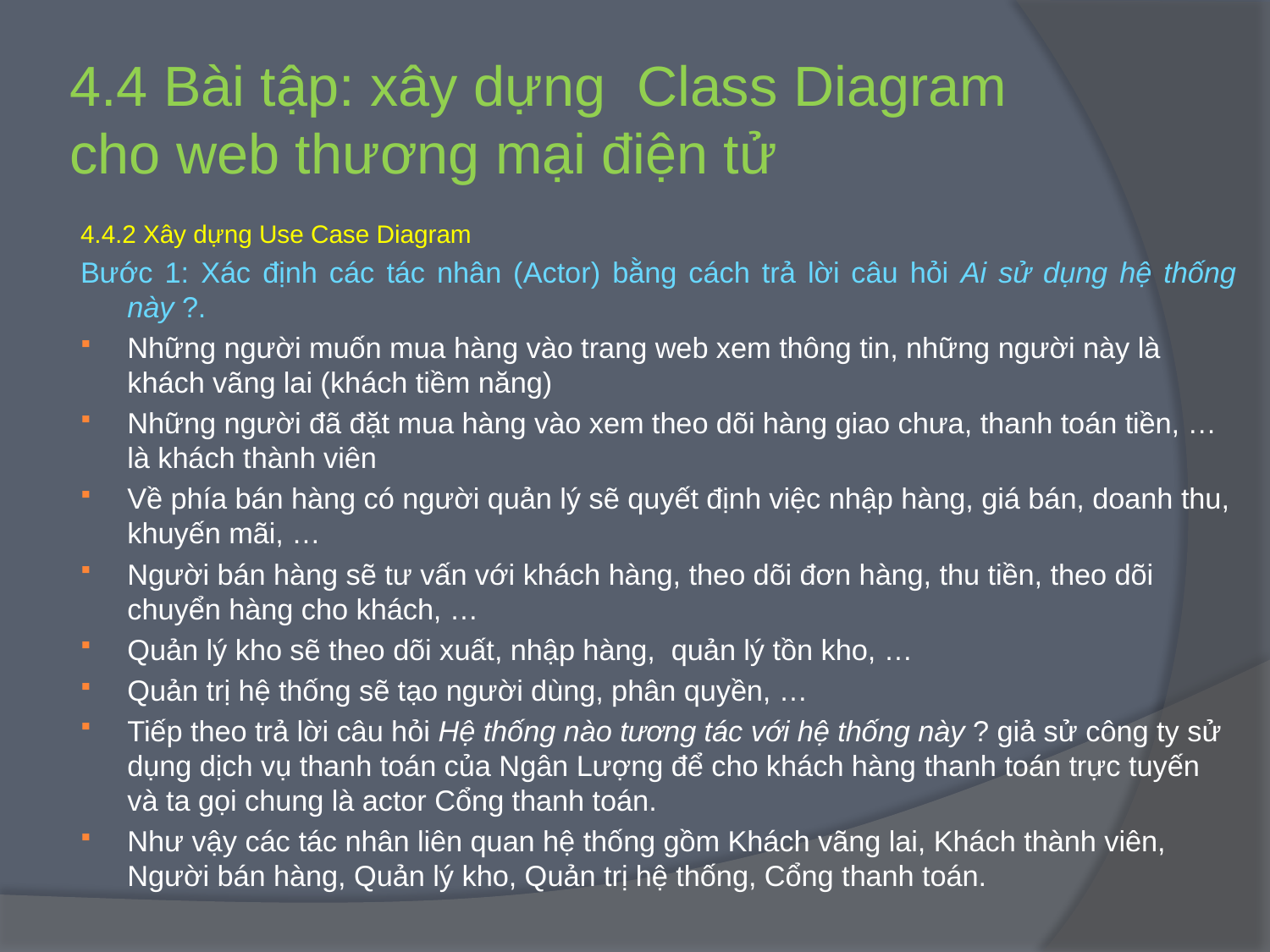

# 4.4 Bài tập: xây dựng  Class Diagram cho web thương mại điện tử
4.4.2 Xây dựng Use Case Diagram
Bước 1: Xác định các tác nhân (Actor) bằng cách trả lời câu hỏi Ai sử dụng hệ thống này ?.
Những người muốn mua hàng vào trang web xem thông tin, những người này là khách vãng lai (khách tiềm năng)
Những người đã đặt mua hàng vào xem theo dõi hàng giao chưa, thanh toán tiền, … là khách thành viên
Về phía bán hàng có người quản lý sẽ quyết định việc nhập hàng, giá bán, doanh thu, khuyến mãi, …
Người bán hàng sẽ tư vấn với khách hàng, theo dõi đơn hàng, thu tiền, theo dõi chuyển hàng cho khách, …
Quản lý kho sẽ theo dõi xuất, nhập hàng,  quản lý tồn kho, …
Quản trị hệ thống sẽ tạo người dùng, phân quyền, …
Tiếp theo trả lời câu hỏi Hệ thống nào tương tác với hệ thống này ? giả sử công ty sử dụng dịch vụ thanh toán của Ngân Lượng để cho khách hàng thanh toán trực tuyến và ta gọi chung là actor Cổng thanh toán.
Như vậy các tác nhân liên quan hệ thống gồm Khách vãng lai, Khách thành viên, Người bán hàng, Quản lý kho, Quản trị hệ thống, Cổng thanh toán.